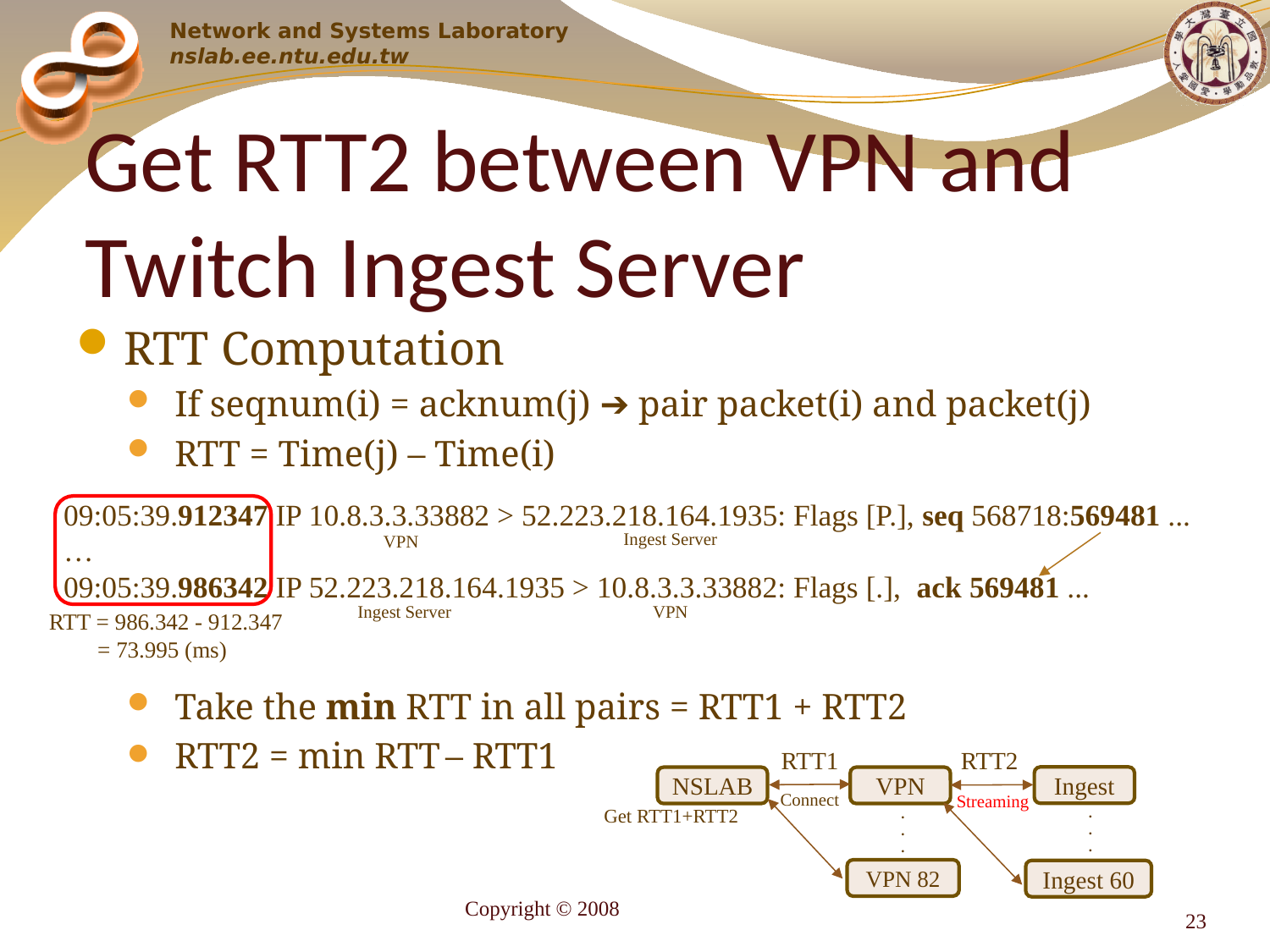

# Get RTT2 between VPN and Twitch Ingest Server

RTT Computation
If seqnum(i) = acknum(j) ➔ pair packet(i) and packet(j)
RTT = Time(j) – Time(i)

Take the min RTT in all pairs = RTT1 + RTT2
RTT2 = min RTT – RTT1

09:05:39.912347 IP 10.8.3.3.33882 > 52.223.218.164.1935: Flags [P.], seq 568718:569481 ...
…
09:05:39.986342 IP 52.223.218.164.1935 > 10.8.3.3.33882: Flags [.],  ack 569481 ...

Ingest Server
VPN
Ingest Server
VPN
RTT = 986.342 - 912.347
　       = 73.995 (ms)
RTT1
RTT2
Ingest
NSLAB
VPN
Connect
Streaming
Get RTT1+RTT2
.
.
.
.
.
.
VPN 82
Ingest 60
Copyright © 2008
23